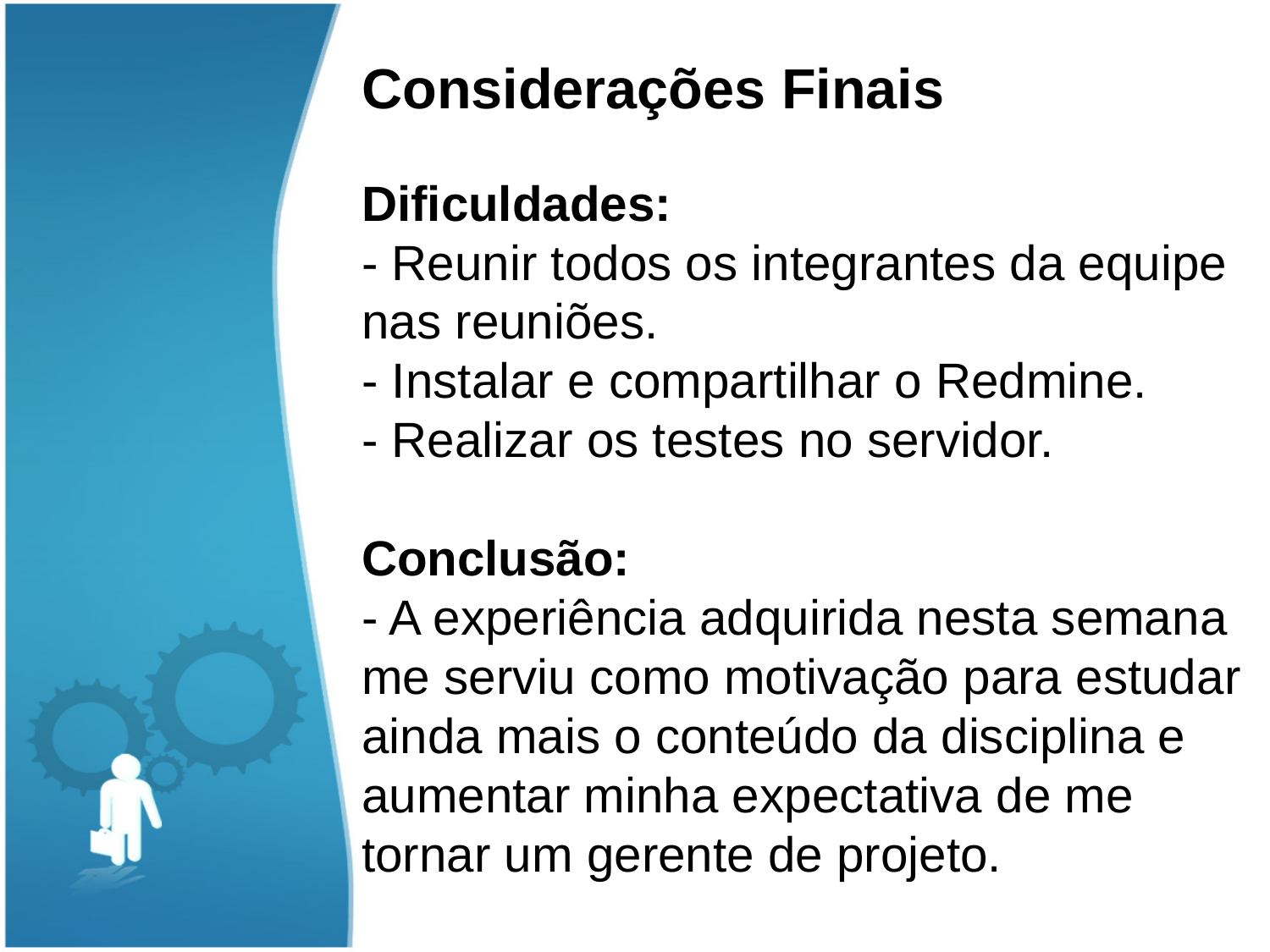

Considerações Finais
# Dificuldades: - Reunir todos os integrantes da equipe nas reuniões. - Instalar e compartilhar o Redmine. - Realizar os testes no servidor. Conclusão: - A experiência adquirida nesta semana me serviu como motivação para estudar ainda mais o conteúdo da disciplina e aumentar minha expectativa de me tornar um gerente de projeto.